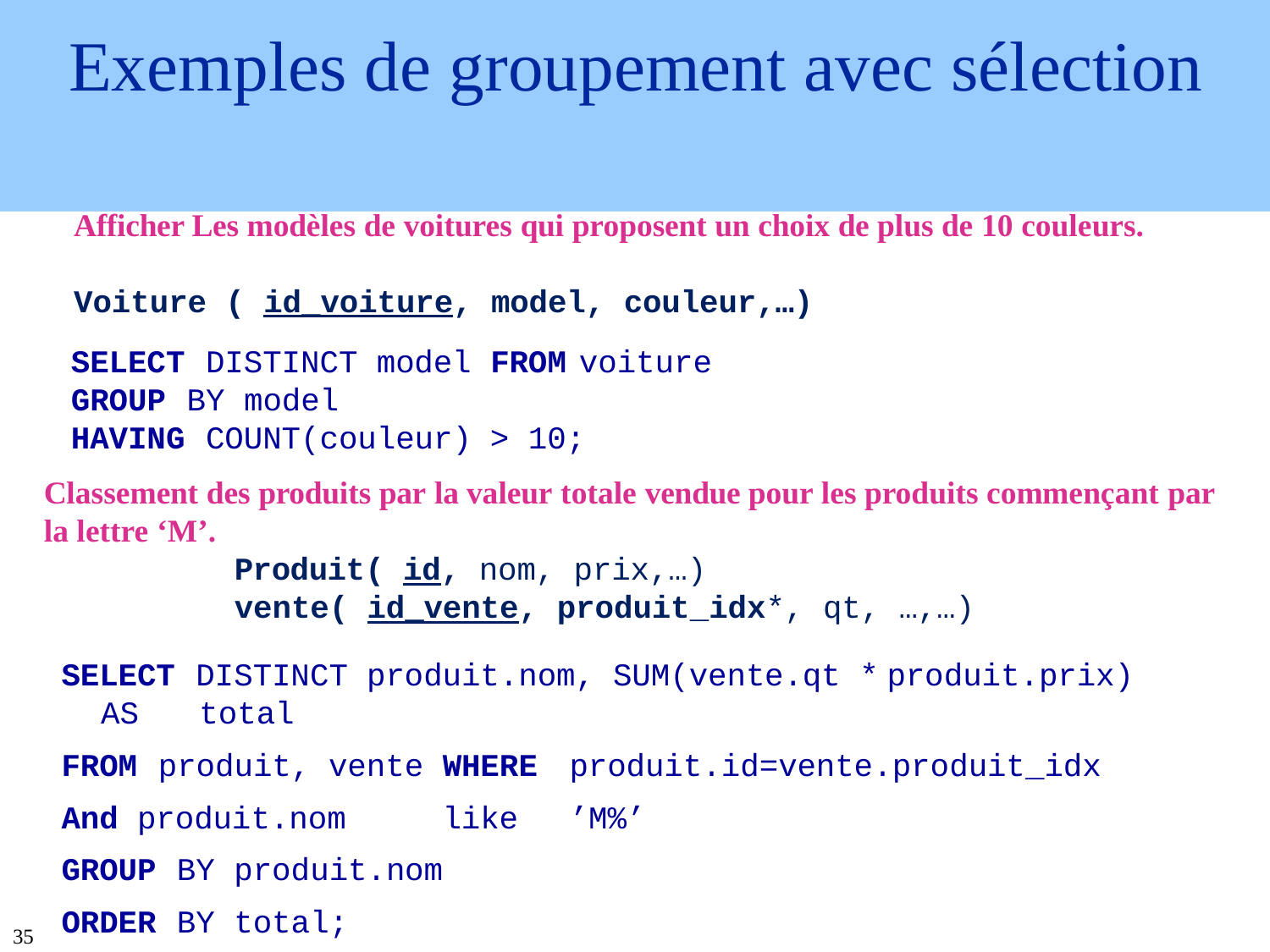

Exemples de groupement avec sélection
Afficher Les modèles de voitures qui proposent un choix de plus de 10 couleurs.
Voiture ( id_voiture, model, couleur,…)
SELECT	DISTINCT	model FROM	voiture
GROUP	BY	model
HAVING	COUNT(couleur)	>	10;

Classement des produits par la valeur totale vendue pour les produits commençant par la lettre ‘M’.
Produit( id, nom, prix,…)
vente( id_vente, produit_idx*, qt, …,…)
SELECT	DISTINCT	produit.nom,	SUM(vente.qt * produit.prix)
AS	total
FROM	produit,	vente WHERE	produit.id=vente.produit_idx
And produit.nom	like	’M%’
GROUP	BY	produit.nom
ORDER	BY	total;
35